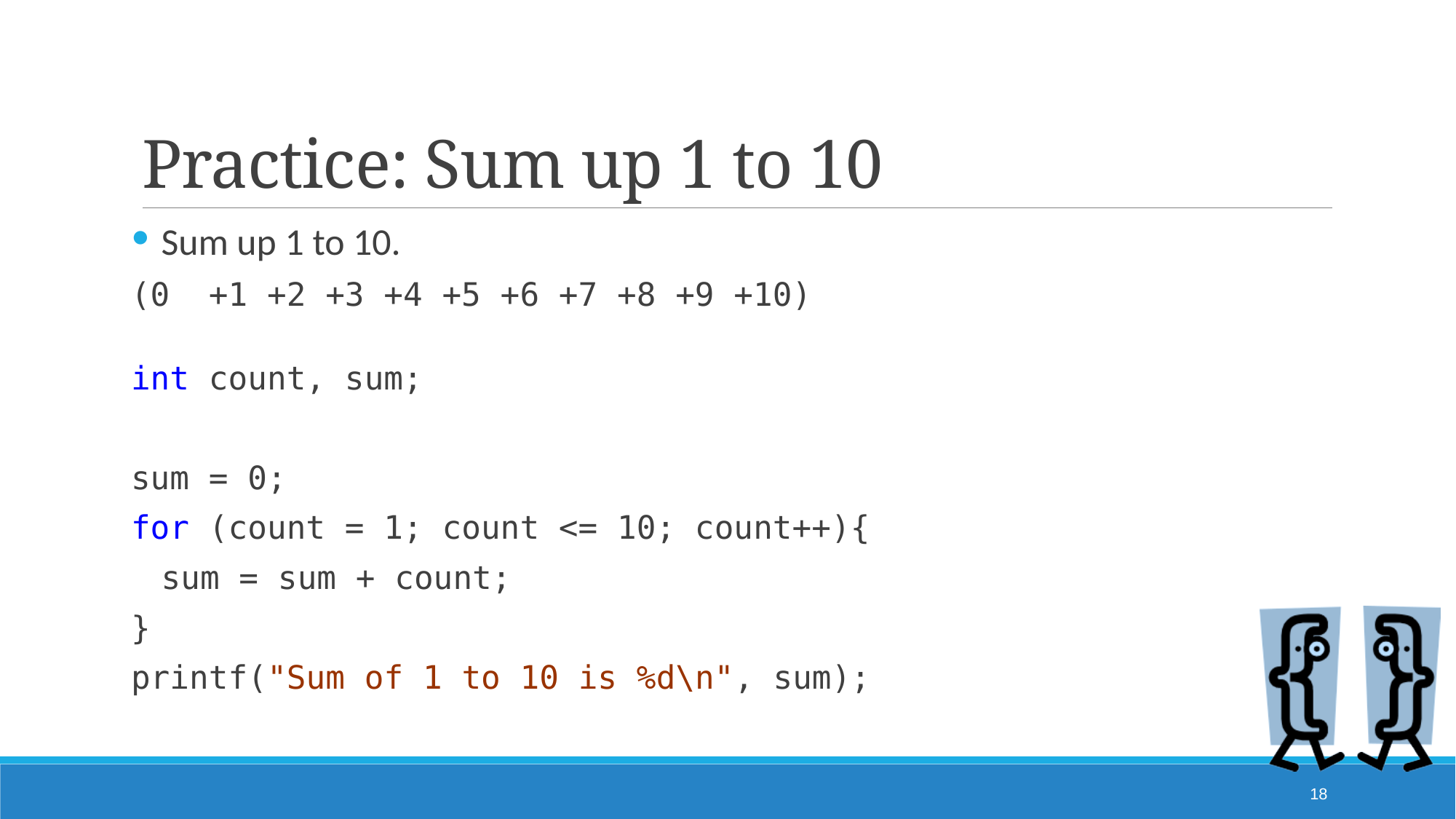

# Practice: Sum up 1 to 10
Sum up 1 to 10.
(0  +1 +2 +3 +4 +5 +6 +7 +8 +9 +10)

int count, sum;

sum = 0;
for (count = 1; count <= 10; count++){
	sum = sum + count;
}
printf("Sum of 1 to 10 is %d\n", sum);

18